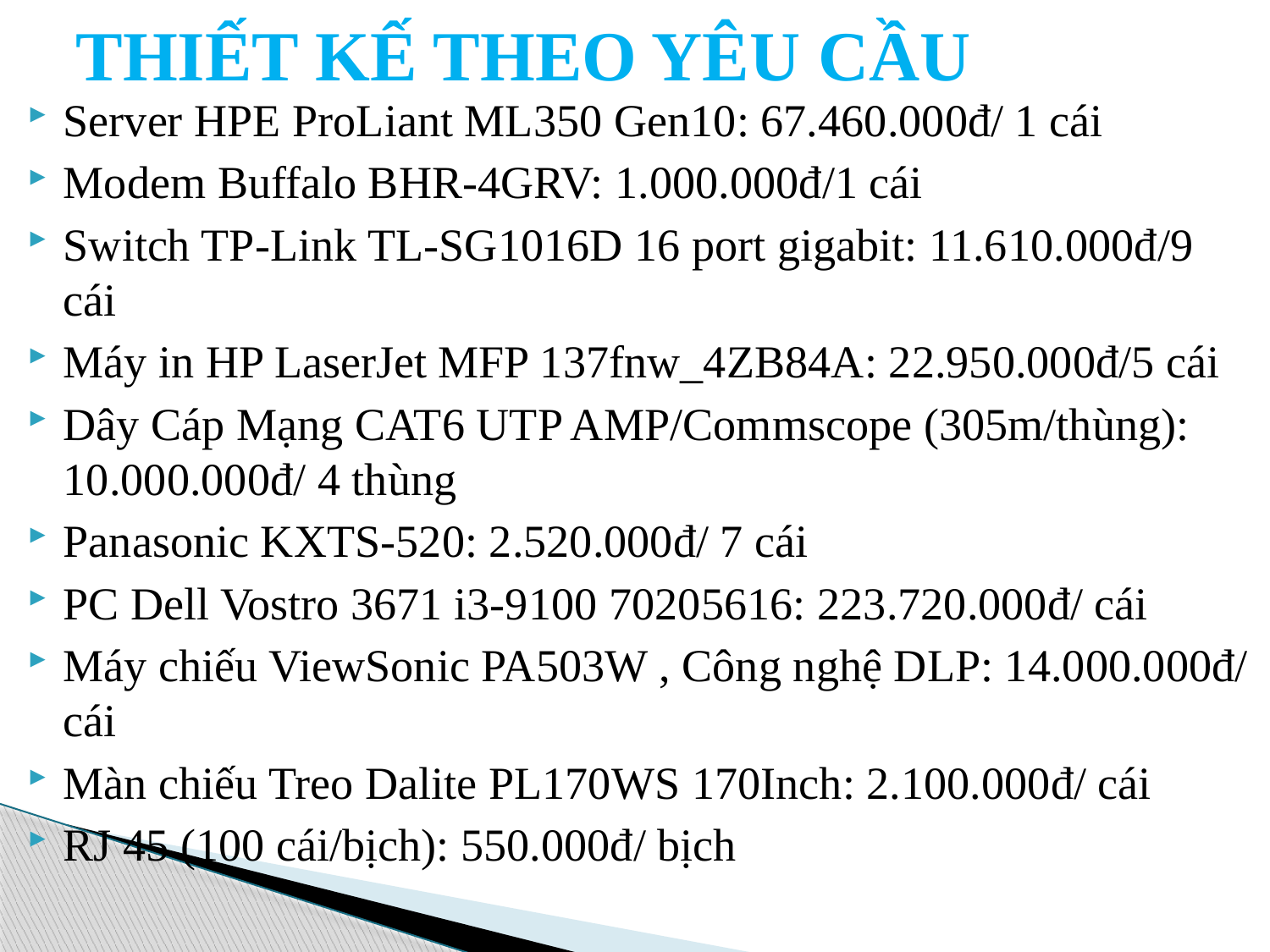

# THIẾT KẾ THEO YÊU CẦU
Server HPE ProLiant ML350 Gen10: 67.460.000đ/ 1 cái
Modem Buffalo BHR-4GRV: 1.000.000đ/1 cái
Switch TP-Link TL-SG1016D 16 port gigabit: 11.610.000đ/9 cái
Máy in HP LaserJet MFP 137fnw_4ZB84A: 22.950.000đ/5 cái
Dây Cáp Mạng CAT6 UTP AMP/Commscope (305m/thùng): 10.000.000đ/ 4 thùng
Panasonic KXTS-520: 2.520.000đ/ 7 cái
PC Dell Vostro 3671 i3-9100 70205616: 223.720.000đ/ cái
Máy chiếu ViewSonic PA503W , Công nghệ DLP: 14.000.000đ/ cái
Màn chiếu Treo Dalite PL170WS 170Inch: 2.100.000đ/ cái
RJ 45 (100 cái/bịch): 550.000đ/ bịch